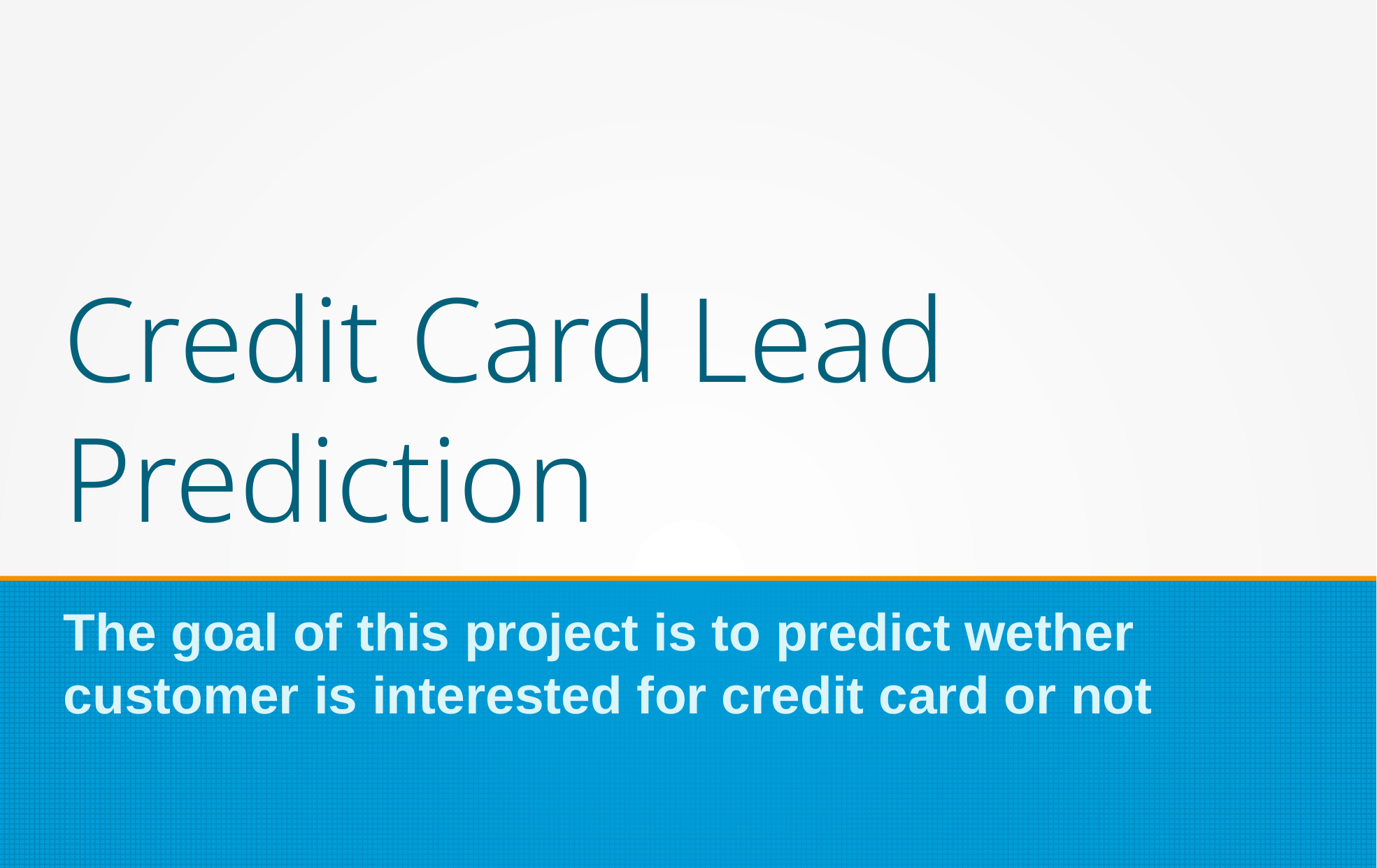

Credit Card Lead Prediction
The goal of this project is to predict wether customer is interested for credit card or not